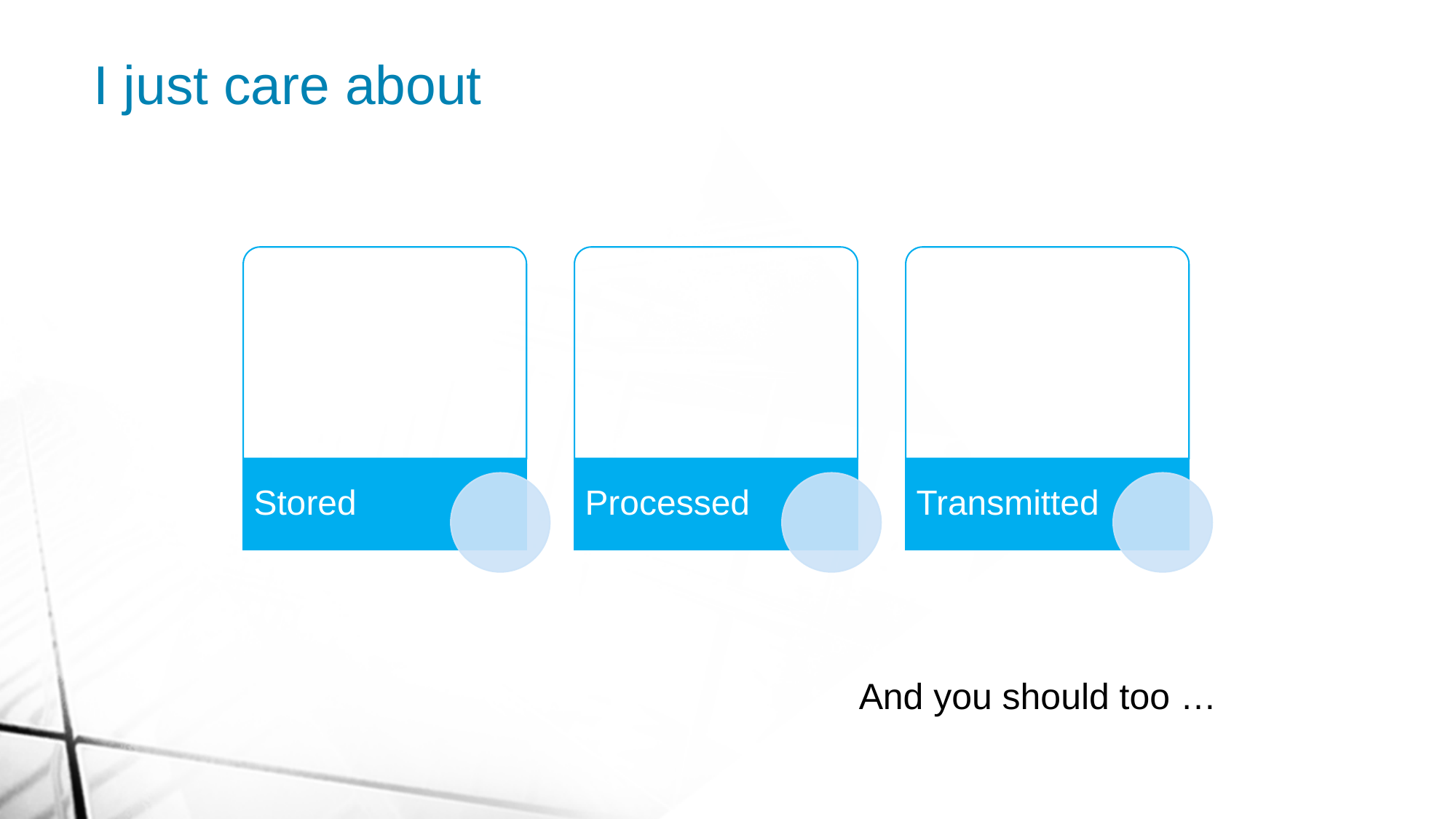

I just care about
Stored
Processed
Transmitted
And you should too …